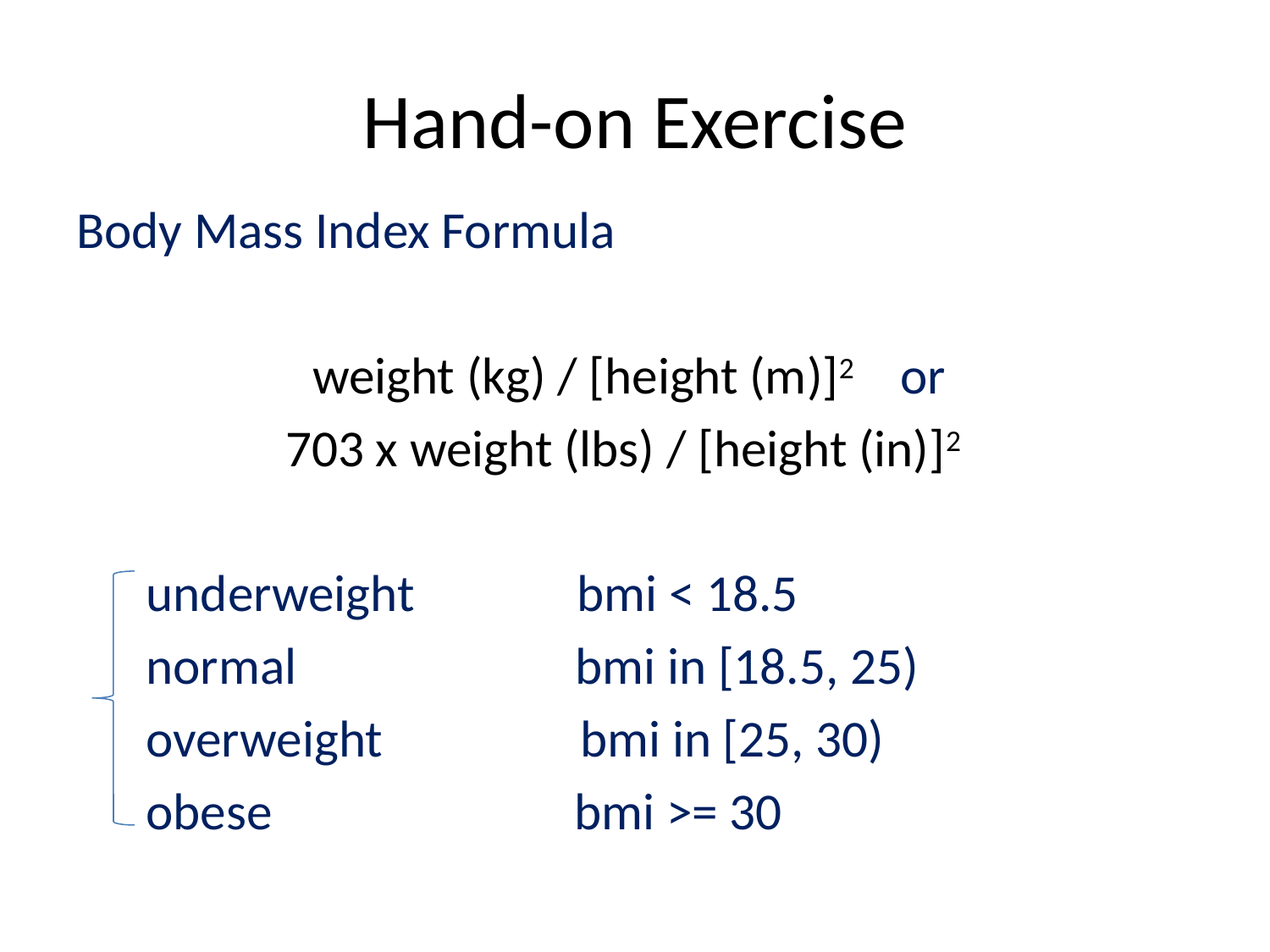

# Hand-on Exercise
Body Mass Index Formula

weight (kg) / [height (m)]2    or
703 x weight (lbs) / [height (in)]2

      underweight              bmi < 18.5
      normal                        bmi in [18.5, 25)
      overweight                 bmi in [25, 30)
      obese                          bmi >= 30